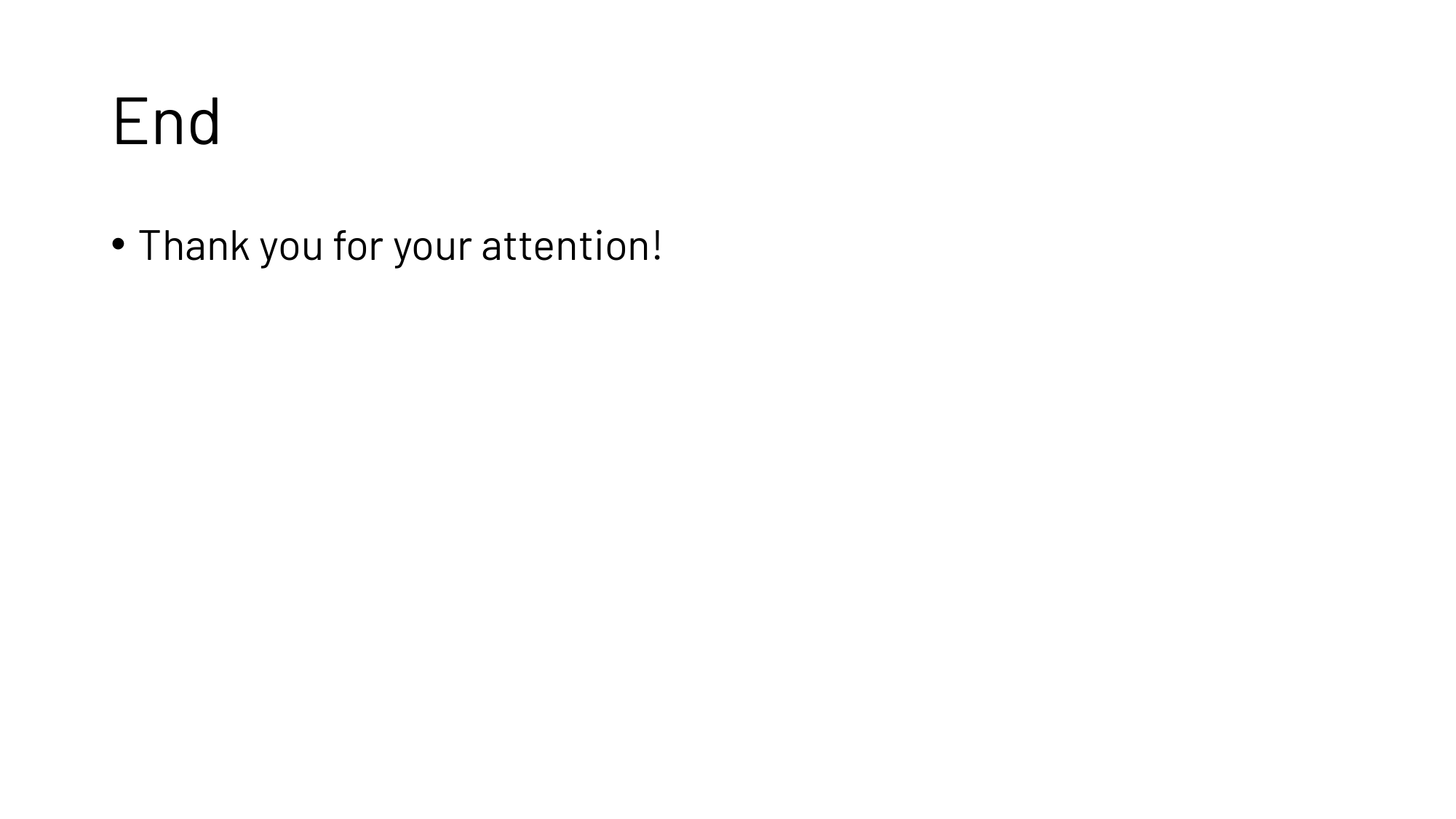

# End
Thank you for your attention!